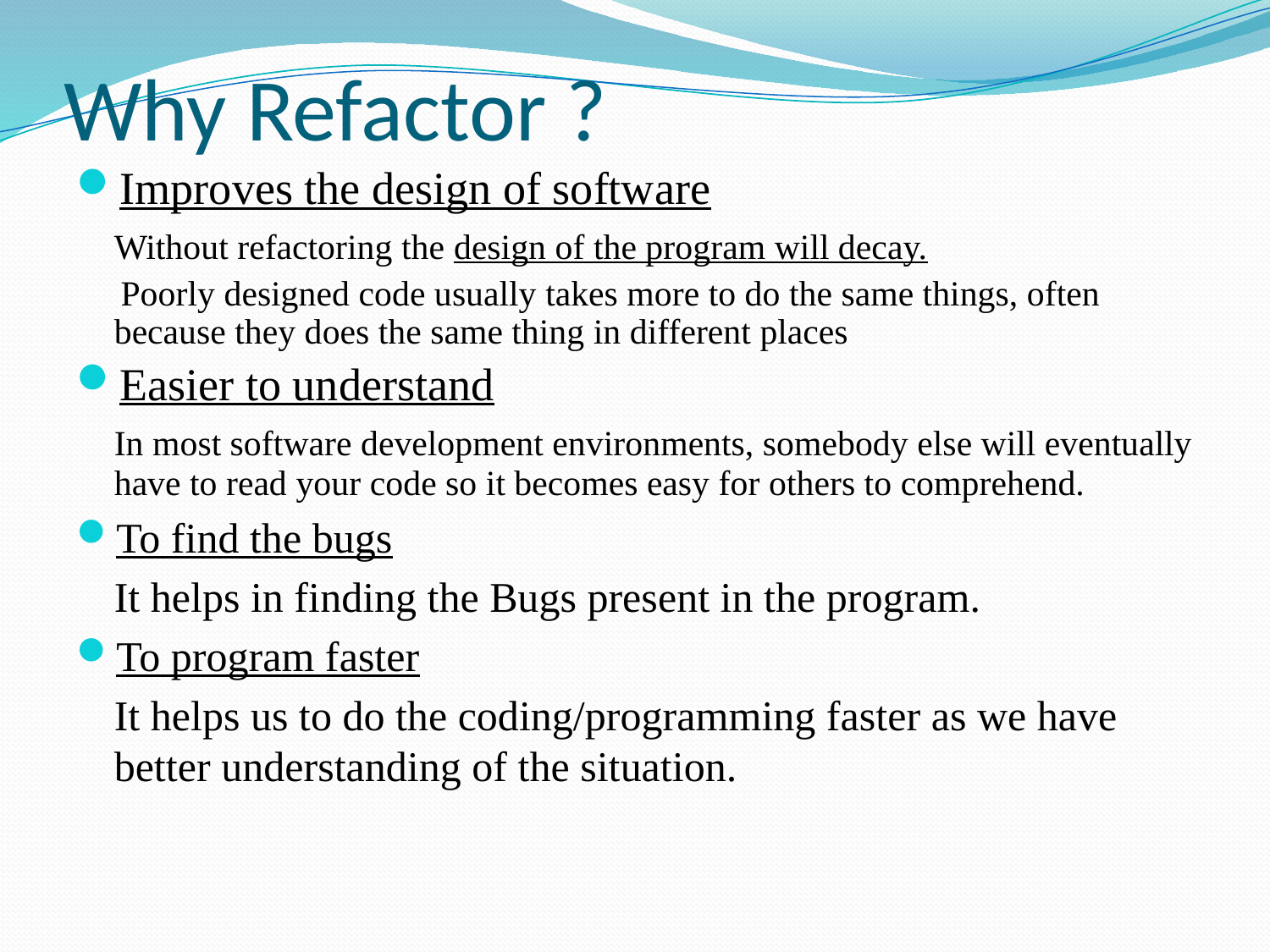

# Why Refactor ?
Improves the design of software
	Without refactoring the design of the program will decay.
     Poorly designed code usually takes more to do the same things, often because they does the same thing in different places
Easier to understand
	In most software development environments, somebody else will eventually have to read your code so it becomes easy for others to comprehend.
To find the bugs
	It helps in finding the Bugs present in the program.
To program faster
	It helps us to do the coding/programming faster as we have better understanding of the situation.